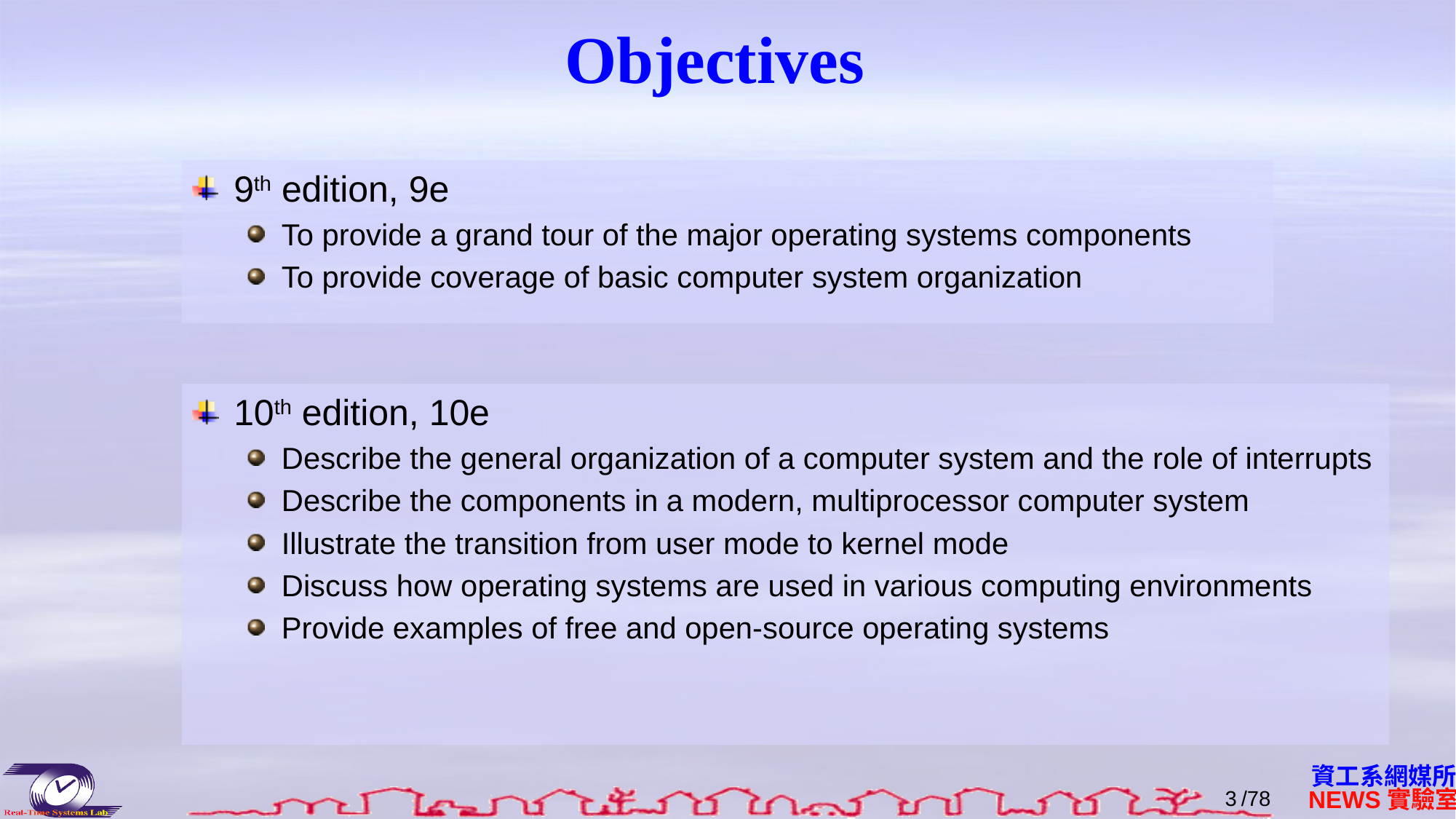

Objectives
9th edition, 9e
To provide a grand tour of the major operating systems components
To provide coverage of basic computer system organization

10th edition, 10e
Describe the general organization of a computer system and the role of interrupts
Describe the components in a modern, multiprocessor computer system
Illustrate the transition from user mode to kernel mode
Discuss how operating systems are used in various computing environments
Provide examples of free and open-source operating systems
3
/78